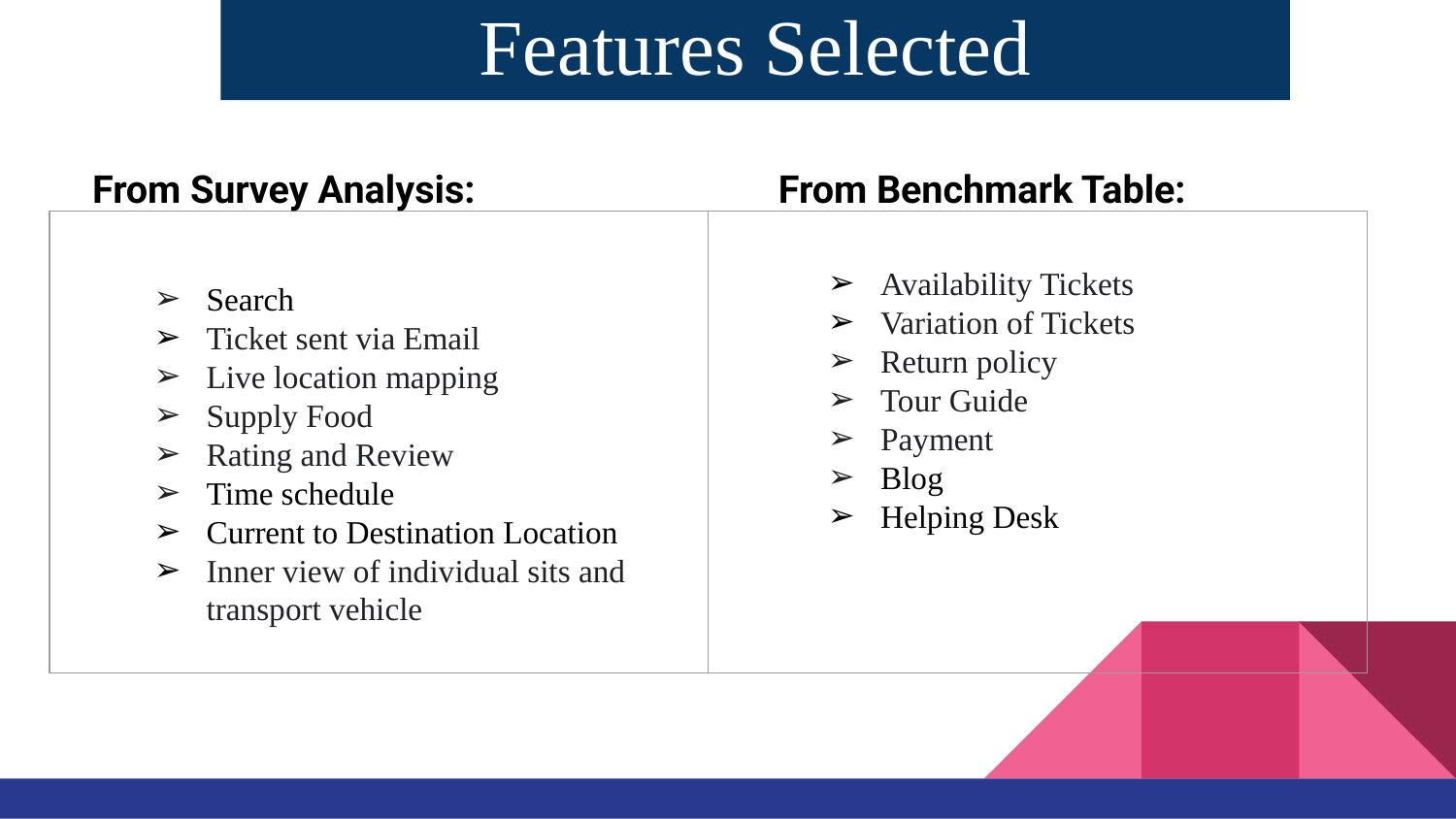

Features Selected
From Survey Analysis:
From Benchmark Table:
|  |  |
| --- | --- |
Availability Tickets
Variation of Tickets
Return policy
Tour Guide
Payment
Blog
Helping Desk

Search
Ticket sent via Email
Live location mapping
Supply Food
Rating and Review
Time schedule
Current to Destination Location
Inner view of individual sits and transport vehicle